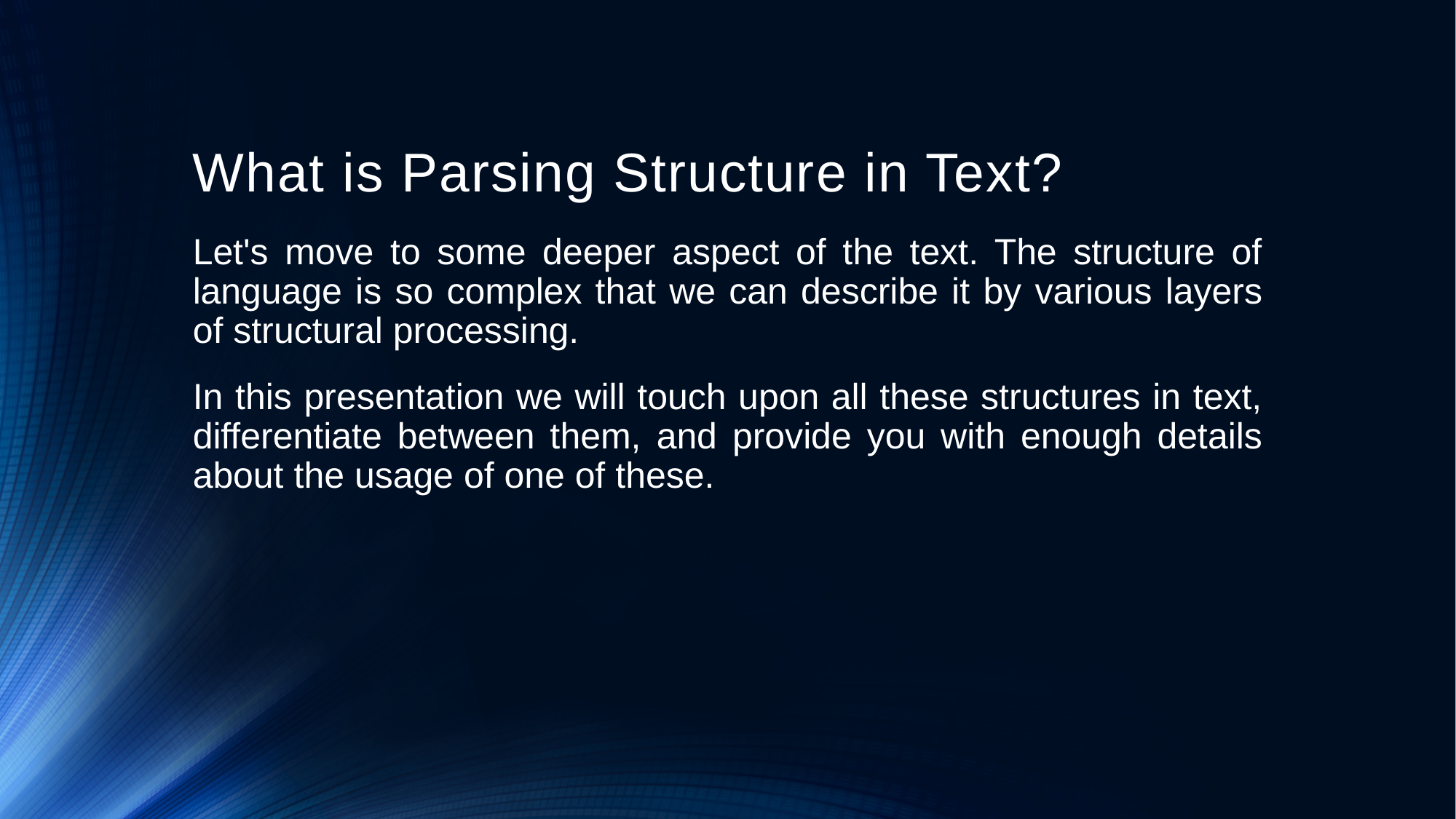

# What is Parsing Structure in Text?
Let's move to some deeper aspect of the text. The structure of language is so complex that we can describe it by various layers of structural processing.
In this presentation we will touch upon all these structures in text, differentiate between them, and provide you with enough details about the usage of one of these.